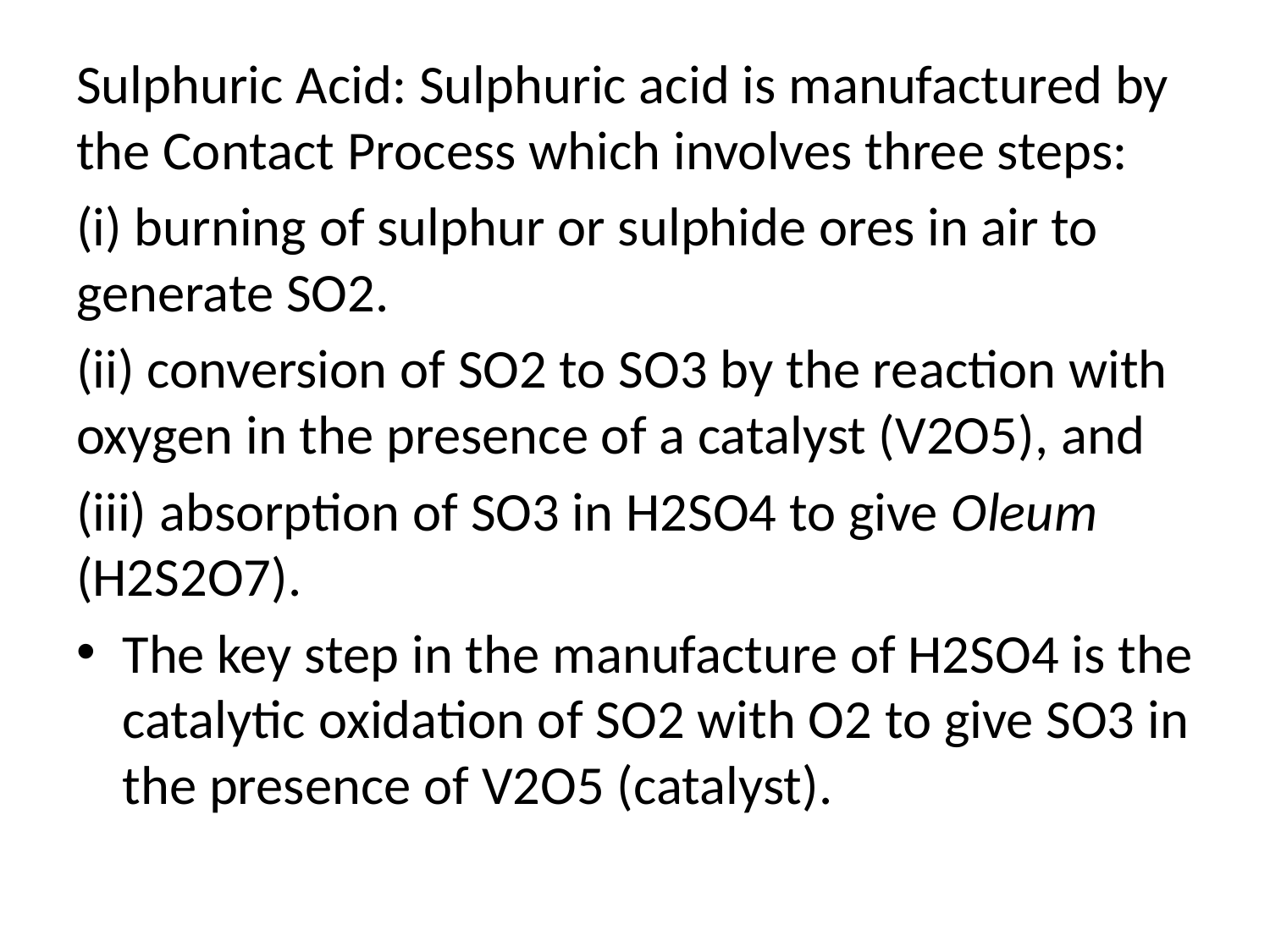

#
Sulphuric Acid: Sulphuric acid is manufactured by the Contact Process which involves three steps:
(i) burning of sulphur or sulphide ores in air to generate SO2.
(ii) conversion of SO2 to SO3 by the reaction with oxygen in the presence of a catalyst (V2O5), and
(iii) absorption of SO3 in H2SO4 to give Oleum (H2S2O7).
The key step in the manufacture of H2SO4 is the catalytic oxidation of SO2 with O2 to give SO3 in the presence of V2O5 (catalyst).